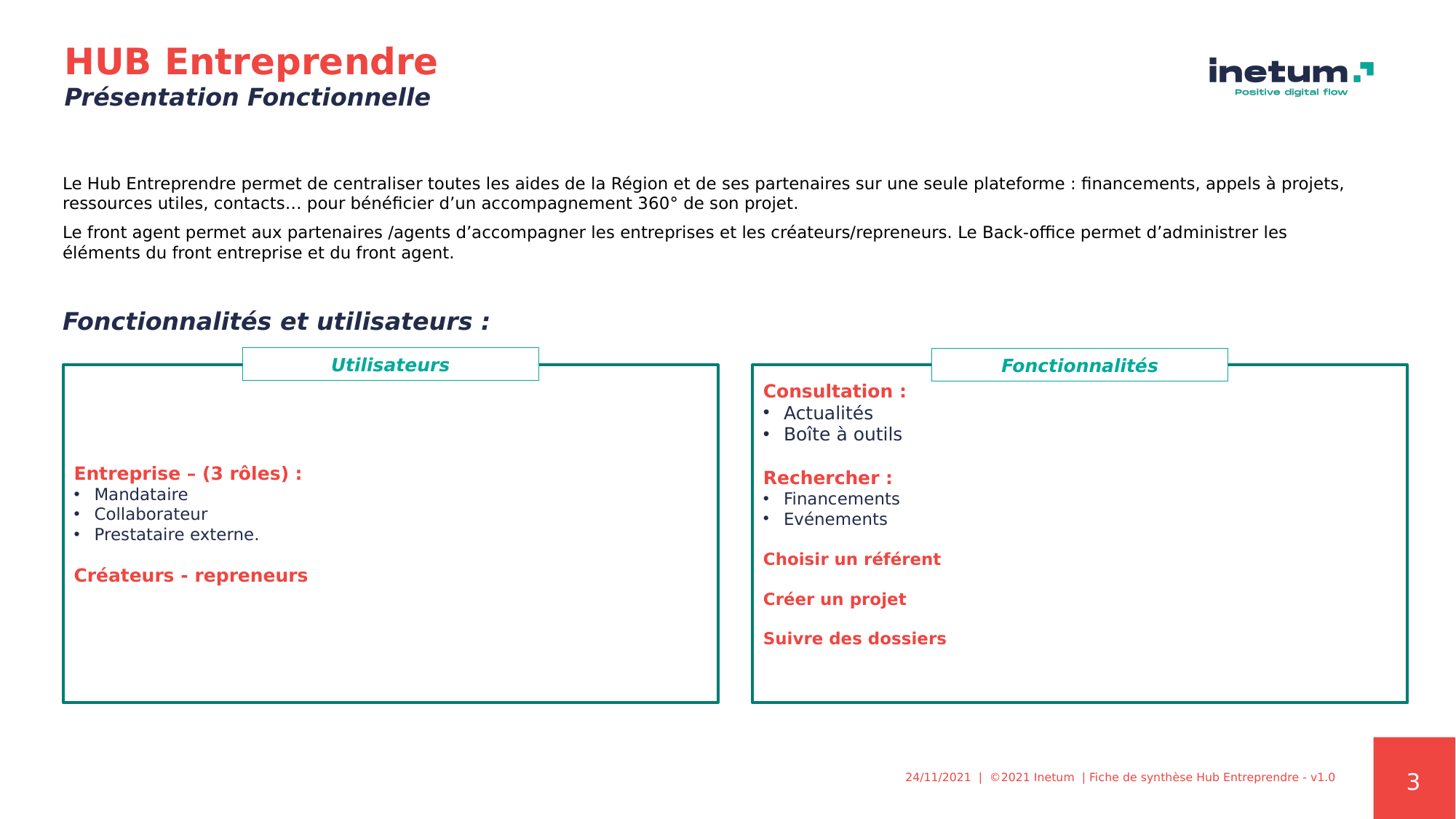

# HUB Entreprendre Présentation Fonctionnelle
Le Hub Entreprendre permet de centraliser toutes les aides de la Région et de ses partenaires sur une seule plateforme : financements, appels à projets, ressources utiles, contacts… pour bénéficier d’un accompagnement 360° de son projet.
Le front agent permet aux partenaires /agents d’accompagner les entreprises et les créateurs/repreneurs. Le Back-office permet d’administrer les éléments du front entreprise et du front agent.

Fonctionnalités et utilisateurs :
Utilisateurs
Fonctionnalités
Entreprise – (3 rôles) :
Mandataire
Collaborateur
Prestataire externe.

Créateurs - repreneurs

Consultation :
Actualités
Boîte à outils

Rechercher :
Financements
Evénements

Choisir un référent

Créer un projet

Suivre des dossiers

24/11/2021  |  ©2021 Inetum  | Fiche de synthèse Hub Entreprendre - v1.0